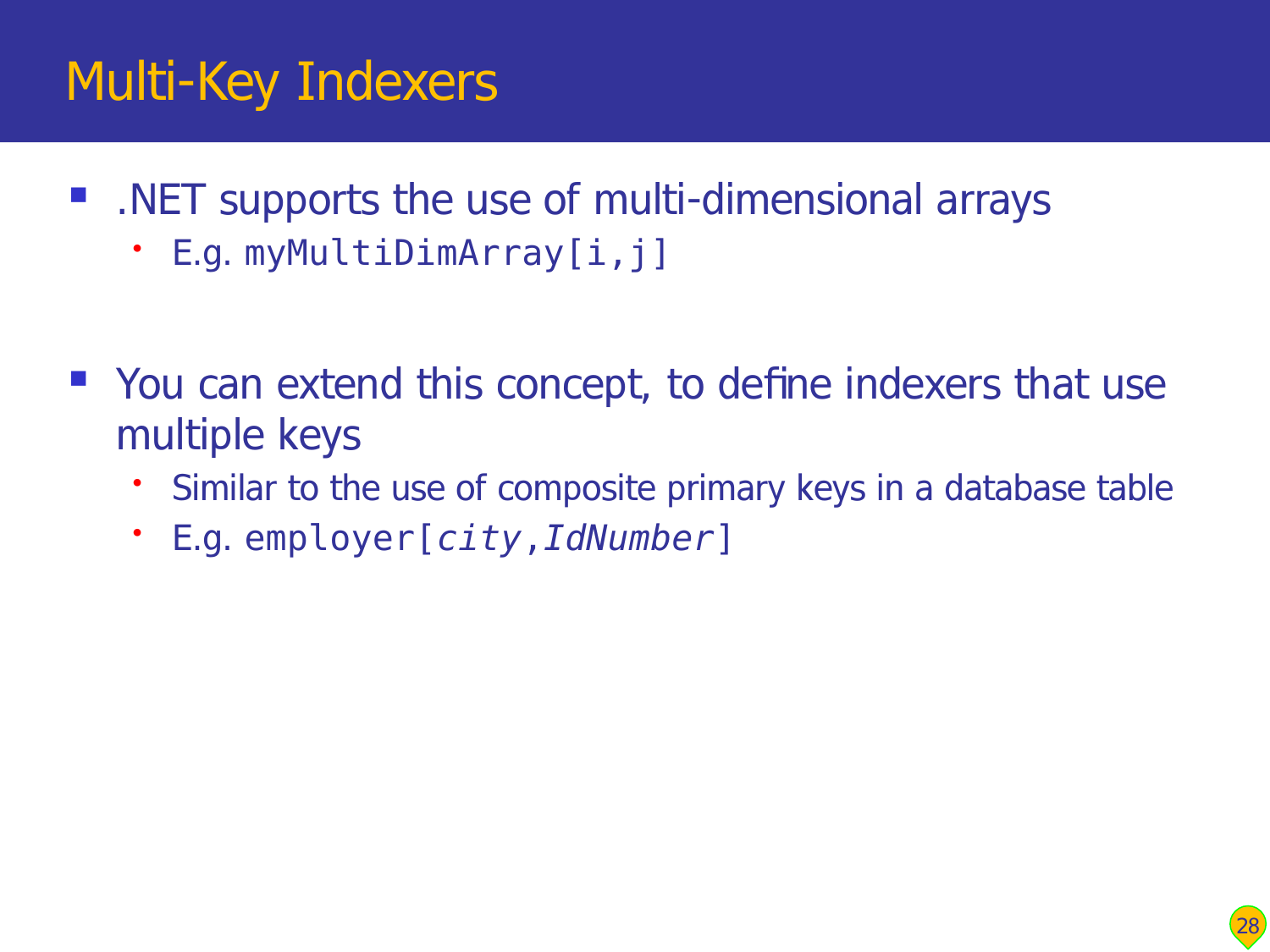

# Multi-Key Indexers
.NET supports the use of multi-dimensional arrays
E.g. myMultiDimArray[i,j]

You can extend this concept, to define indexers that use multiple keys
Similar to the use of composite primary keys in a database table
E.g. employer[city,IdNumber]

28